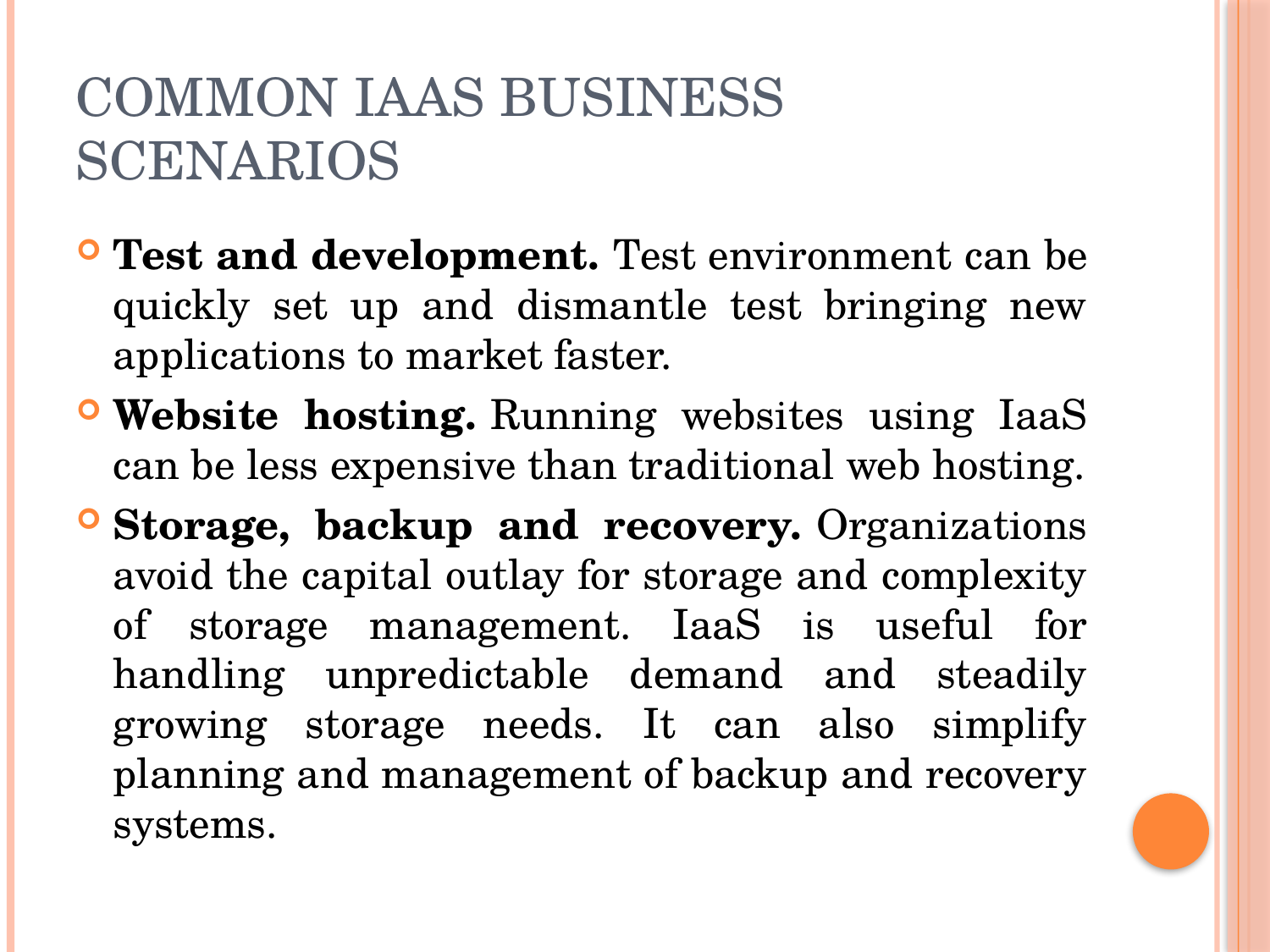

# Common IaaS business scenarios
Test and development. Test environment can be quickly set up and dismantle test bringing new applications to market faster.
Website hosting. Running websites using IaaS can be less expensive than traditional web hosting.
Storage, backup and recovery. Organizations avoid the capital outlay for storage and complexity of storage management. IaaS is useful for handling unpredictable demand and steadily growing storage needs. It can also simplify planning and management of backup and recovery systems.